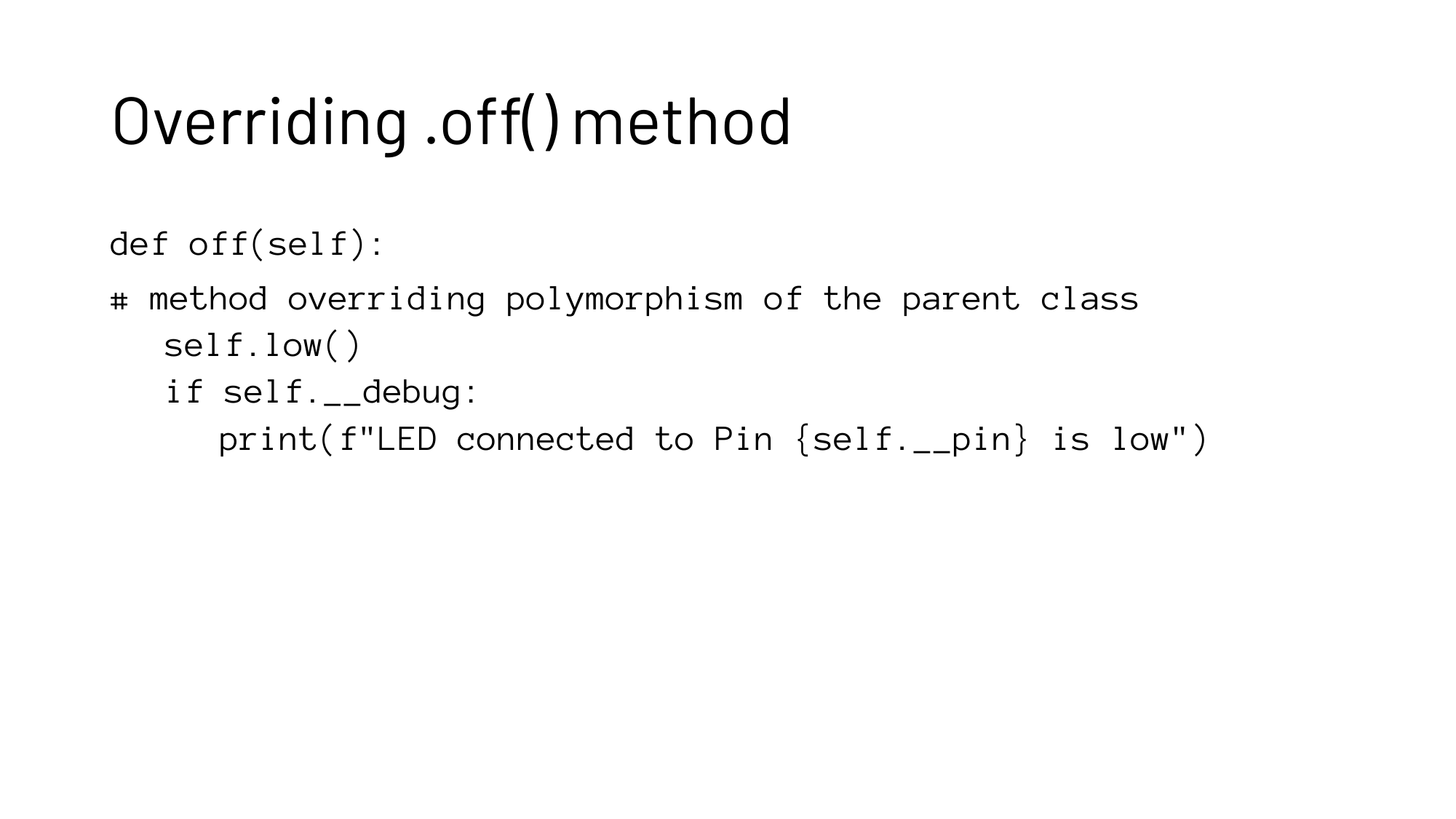

# Overriding .off() method
def off(self):
# method overriding polymorphism of the parent class
self.low()
if self.__debug:
print(f"LED connected to Pin {self.__pin} is low")